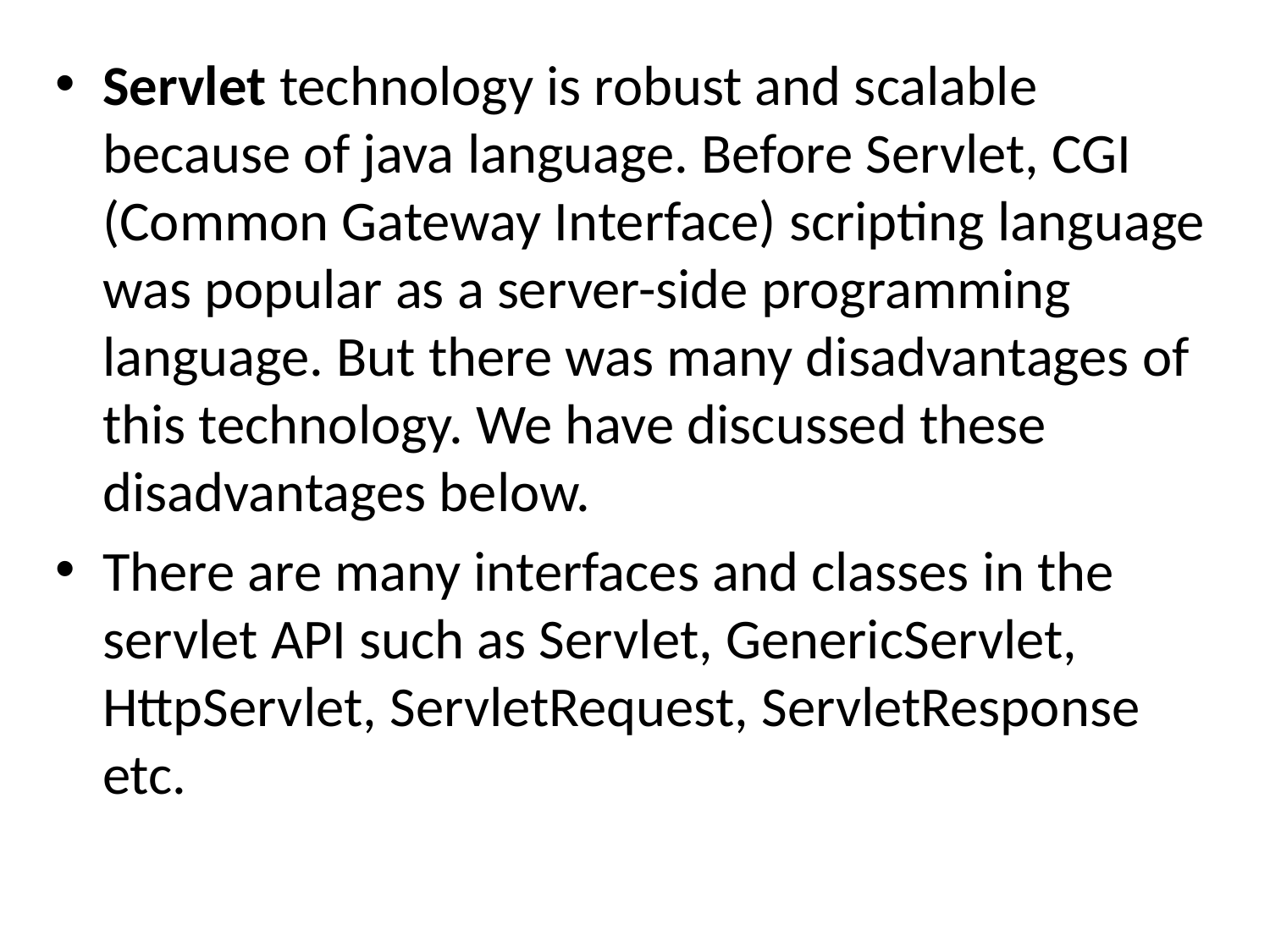

Servlet technology is robust and scalable because of java language. Before Servlet, CGI (Common Gateway Interface) scripting language was popular as a server-side programming language. But there was many disadvantages of this technology. We have discussed these disadvantages below.
There are many interfaces and classes in the servlet API such as Servlet, GenericServlet, HttpServlet, ServletRequest, ServletResponse etc.